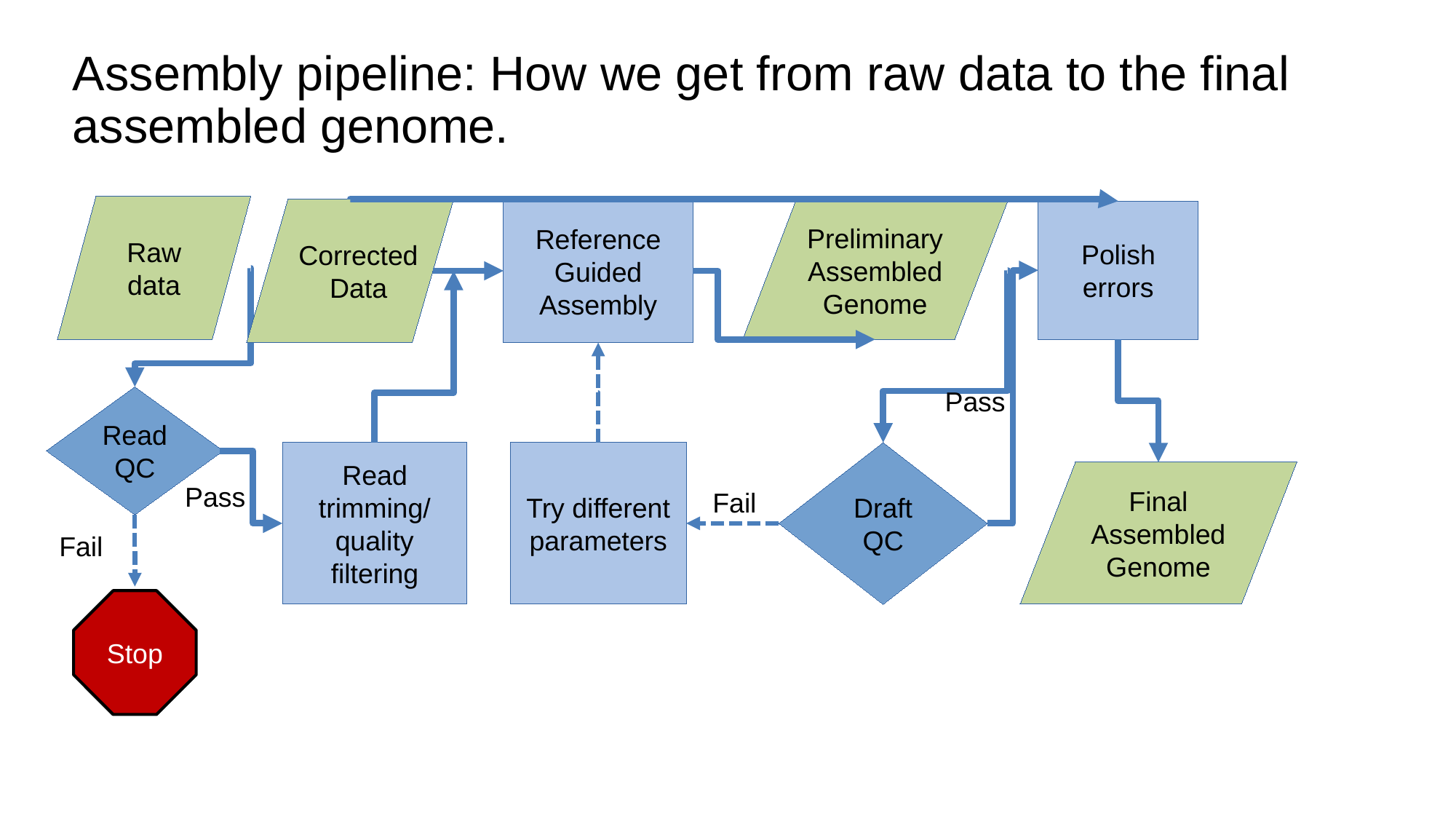

# Assembly pipeline: How we get from raw data to the final assembled genome.
Raw data
Reference Guided Assembly
Corrected
Data
Preliminary Assembled Genome
Polish errors
Pass
Read QC
Read trimming/
quality filtering
Try different parameters
Draft QC
Final Assembled Genome
Pass
Fail
Fail
Stop